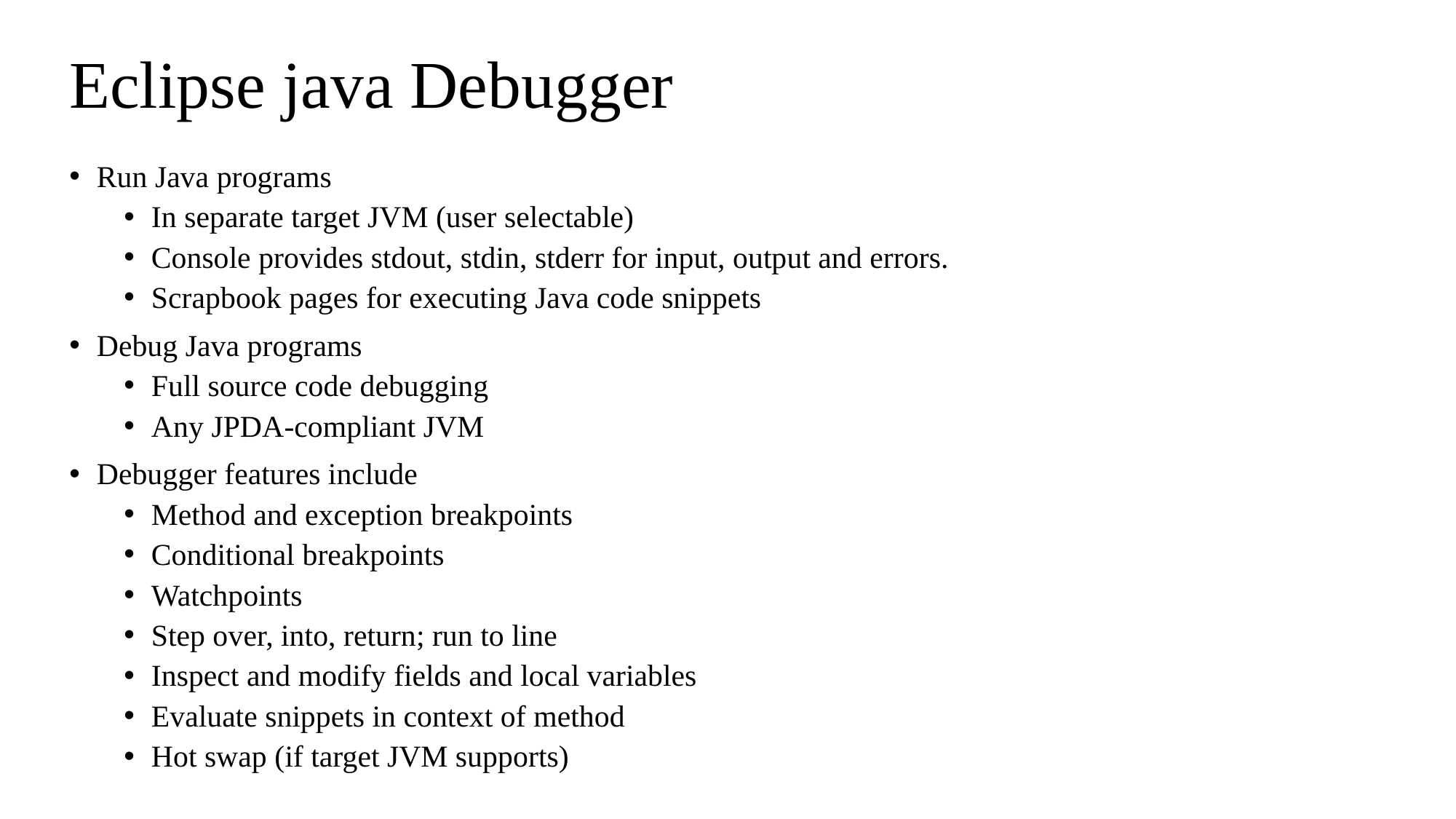

# Eclipse java Debugger
Run Java programs
In separate target JVM (user selectable)
Console provides stdout, stdin, stderr for input, output and errors.
Scrapbook pages for executing Java code snippets
Debug Java programs
Full source code debugging
Any JPDA-compliant JVM
Debugger features include
Method and exception breakpoints
Conditional breakpoints
Watchpoints
Step over, into, return; run to line
Inspect and modify fields and local variables
Evaluate snippets in context of method
Hot swap (if target JVM supports)